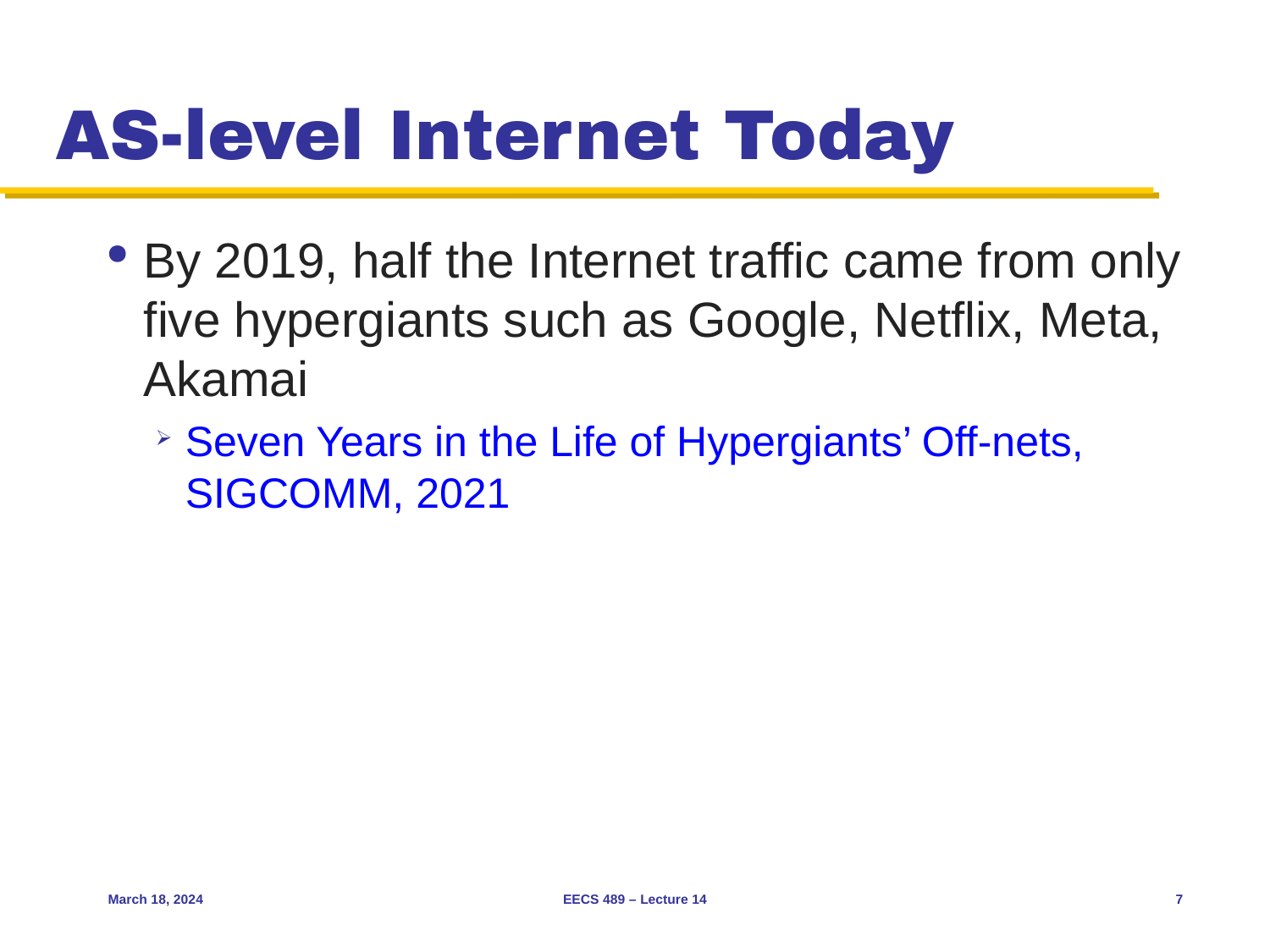

# AS-level Internet Today
By 2019, half the Internet traffic came from only five hypergiants such as Google, Netflix, Meta, Akamai
Seven Years in the Life of Hypergiants’ Off-nets, SIGCOMM, 2021

March 18, 2024
EECS 489 – Lecture 14
7